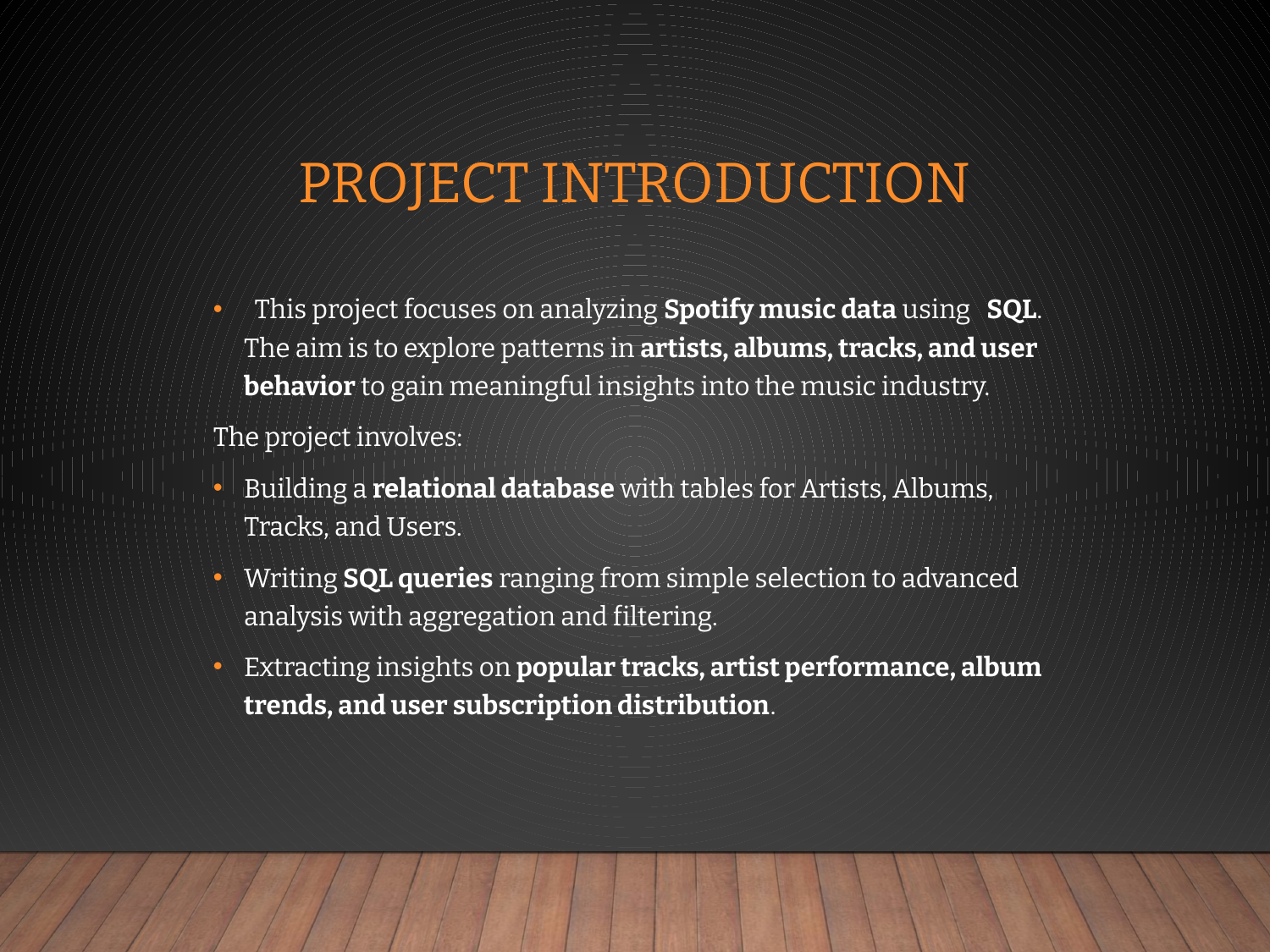

# Project Introduction
  This project focuses on analyzing Spotify music data using   SQL. The aim is to explore patterns in artists, albums, tracks, and user behavior to gain meaningful insights into the music industry.
The project involves:
Building a relational database with tables for Artists, Albums, Tracks, and Users.
Writing SQL queries ranging from simple selection to advanced analysis with aggregation and filtering.
Extracting insights on popular tracks, artist performance, album trends, and user subscription distribution.